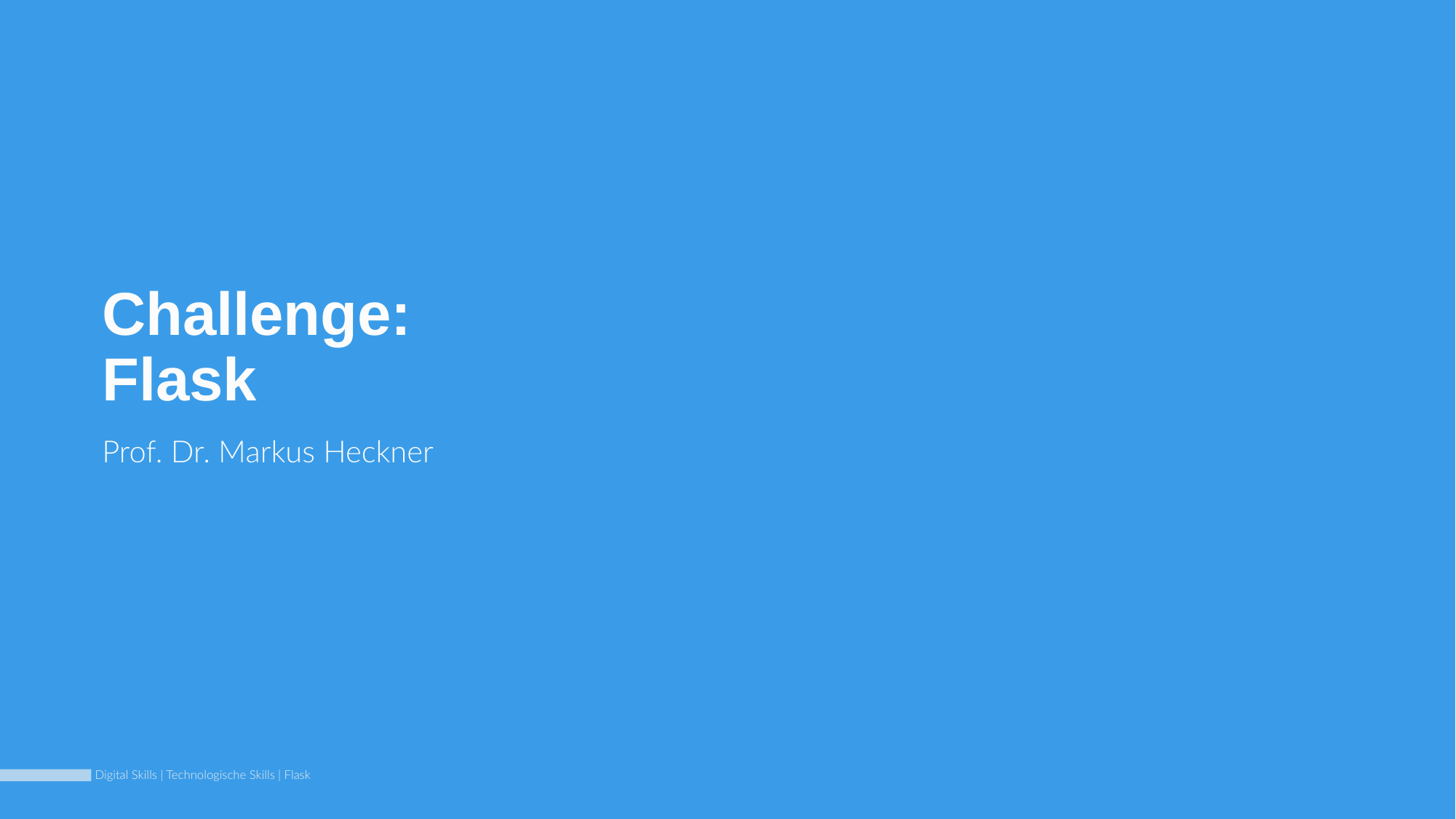

# Challenge: Flask
Prof. Dr. Markus Heckner